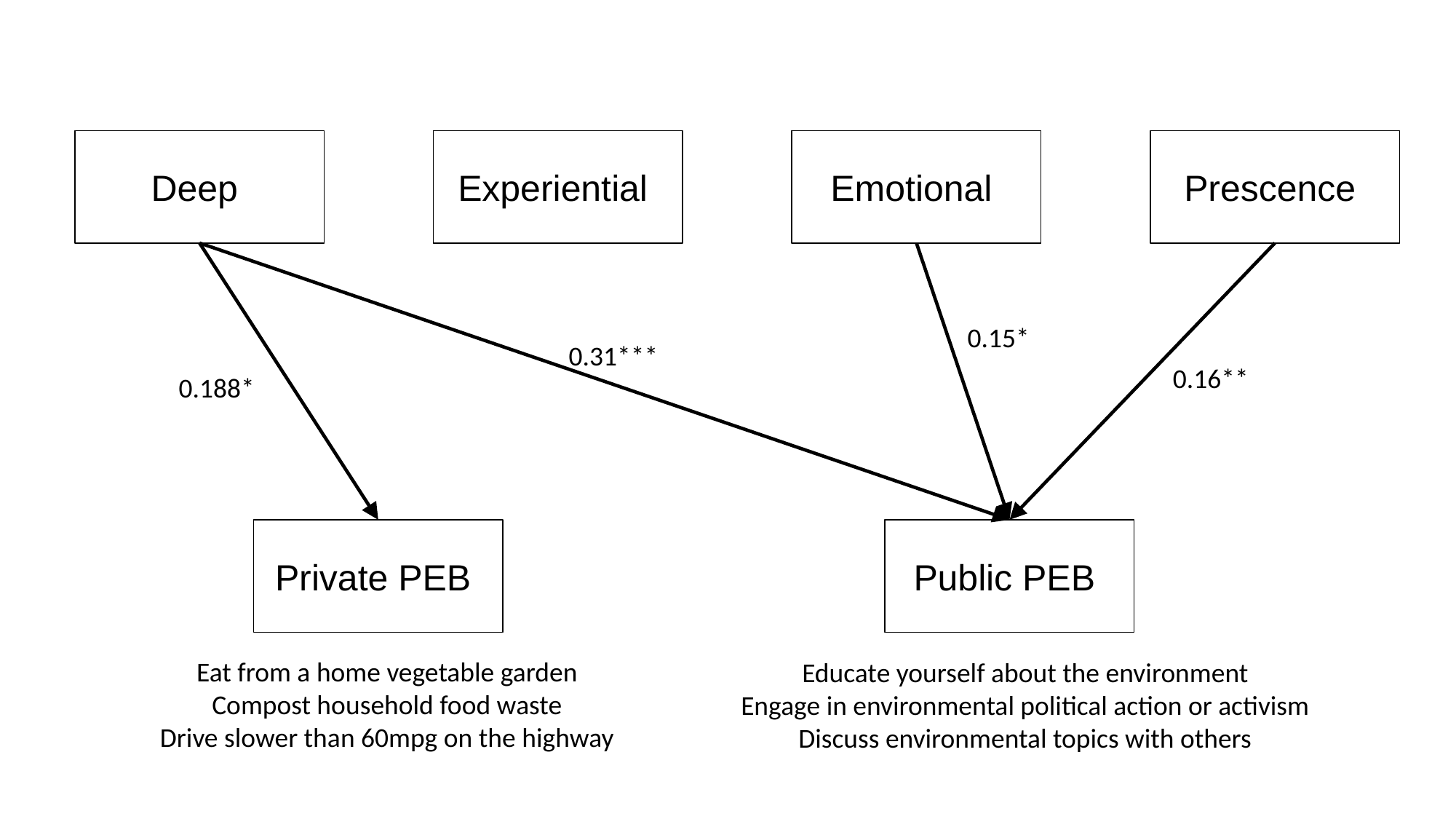

Deep
Experiential
Emotional
Prescence
0.15*
0.31***
0.16**
0.188*
Private PEB
Public PEB
Eat from a home vegetable garden
Compost household food waste
Drive slower than 60mpg on the highway
Educate yourself about the environment
Engage in environmental political action or activism
Discuss environmental topics with others